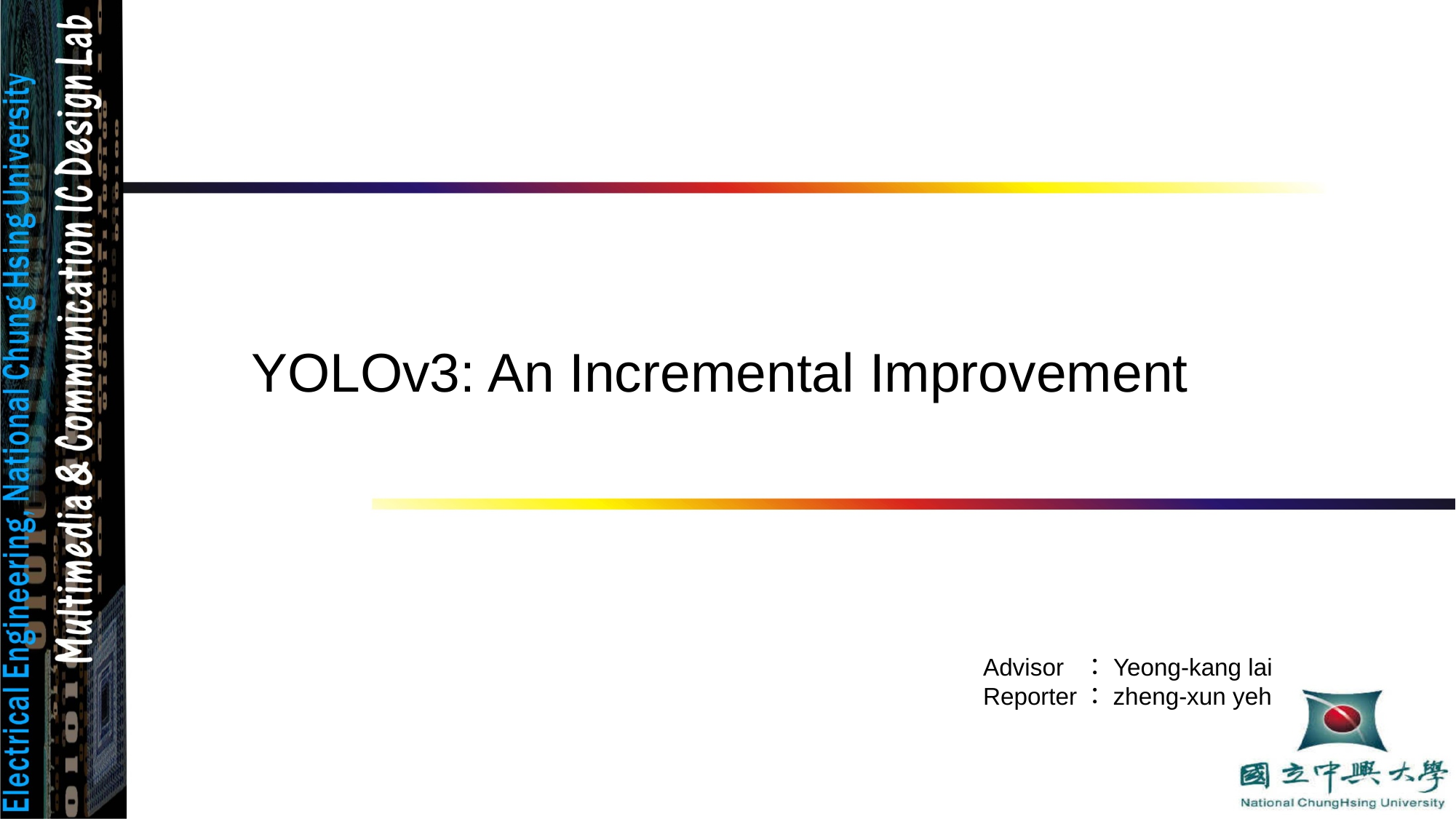

YOLOv3: An Incremental Improvement
Advisor  ：Yeong-kang lai
Reporter：zheng-xun yeh